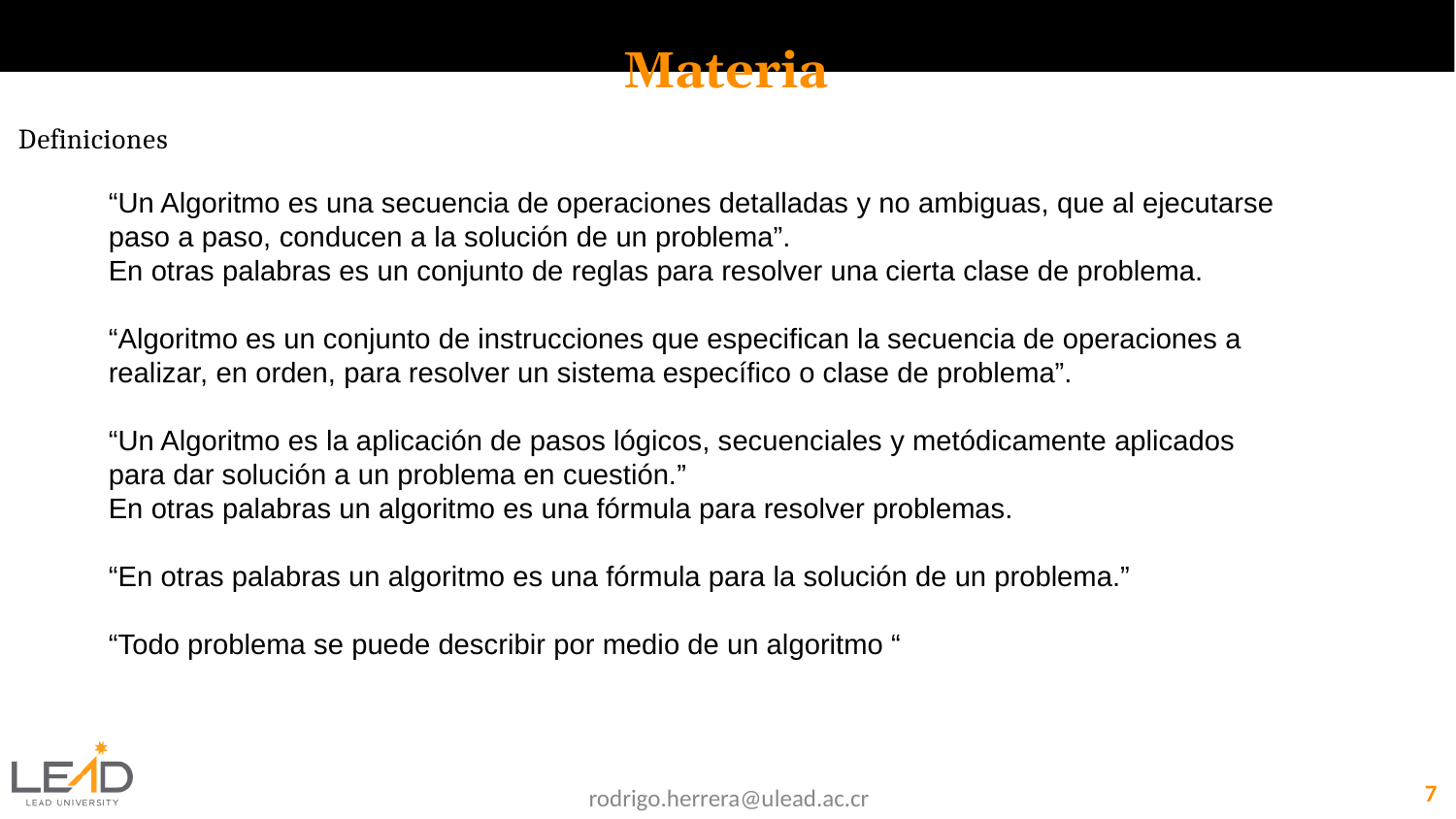

Materia
Definiciones

“Un Algoritmo es una secuencia de operaciones detalladas y no ambiguas, que al ejecutarse paso a paso, conducen a la solución de un problema”.
En otras palabras es un conjunto de reglas para resolver una cierta clase de problema.

“Algoritmo es un conjunto de instrucciones que especifican la secuencia de operaciones a realizar, en orden, para resolver un sistema específico o clase de problema”.

“Un Algoritmo es la aplicación de pasos lógicos, secuenciales y metódicamente aplicados para dar solución a un problema en cuestión.”
En otras palabras un algoritmo es una fórmula para resolver problemas.

“En otras palabras un algoritmo es una fórmula para la solución de un problema.”

“Todo problema se puede describir por medio de un algoritmo “
7
rodrigo.herrera@ulead.ac.cr